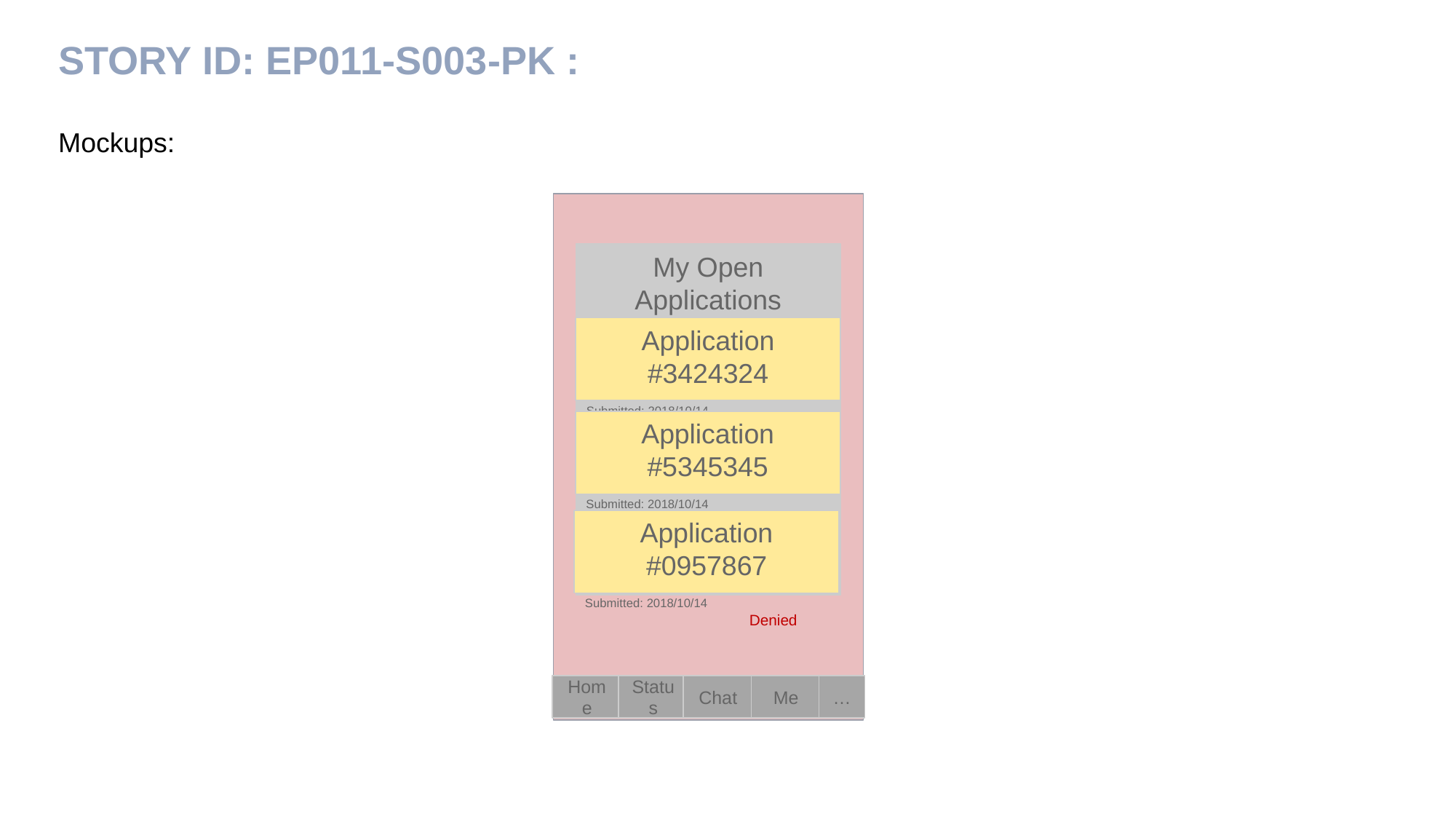

# Story ID: EP011-S003-PK :
Mockups:

My Open Applications
Application #3424324

Submitted: 2018/10/14		                Submitted
Application #5345345

Submitted: 2018/10/14		                Approved
Application #0957867

Submitted: 2018/10/14		                Denied
Home
Status
Chat
Me
…